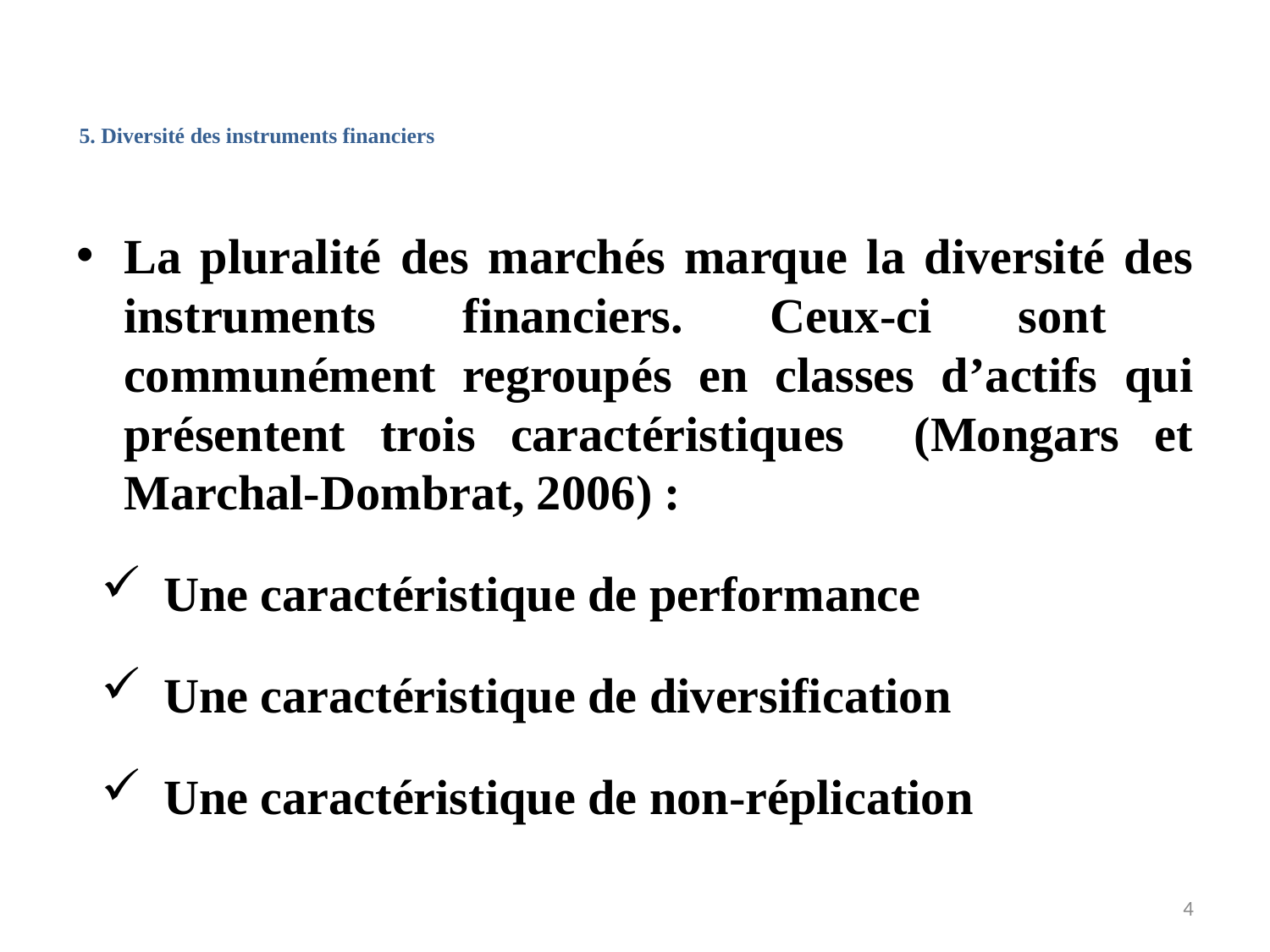

# 5. Diversité des instruments financiers
La pluralité des marchés marque la diversité des instruments financiers. Ceux-ci sont  communément regroupés en classes d’actifs qui présentent trois caractéristiques  (Mongars et Marchal-Dombrat, 2006) :
Une caractéristique de performance
Une caractéristique de diversification
Une caractéristique de non-réplication

4